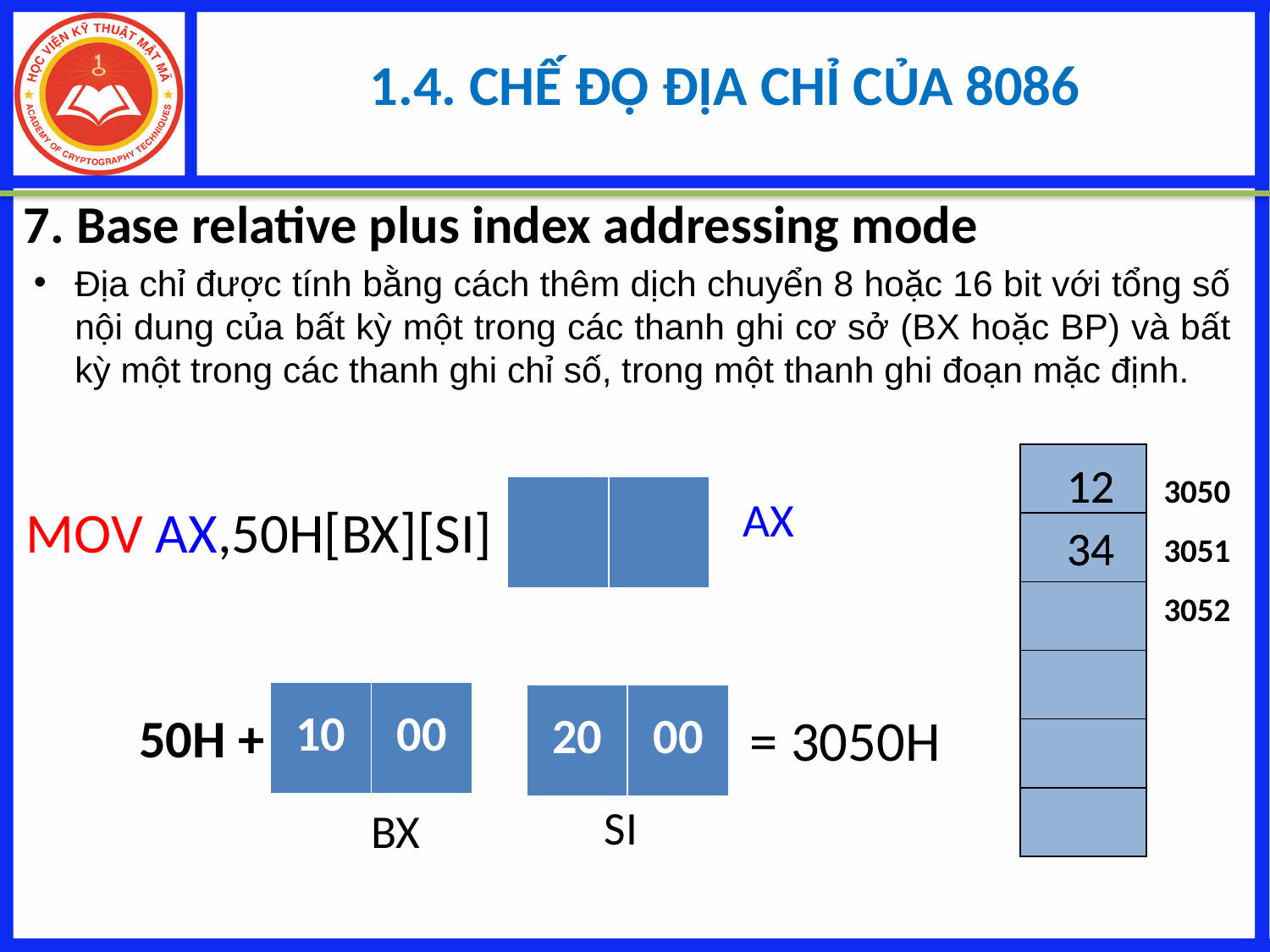

1.4. CHẾ ĐỘ ĐỊA CHỈ CỦA 8086
7. Base relative plus index addressing mode
Địa chỉ được tính bằng cách thêm dịch chuyển 8 hoặc 16 bit với tổng số nội dung của bất kỳ một trong các thanh ghi cơ sở (BX hoặc BP) và bất kỳ một trong các thanh ghi chỉ số, trong một thanh ghi đoạn mặc định.
|  |
| --- |
|  |
|  |
|  |
|  |
|  |
3050
3051
3052
12
12
|  |  |
| --- | --- |
AX
MOV AX,50H[BX][SI]
34
34
| 10 | 00 |
| --- | --- |
| 20 | 00 |
| --- | --- |
50H +
= 3050H
SI
BX